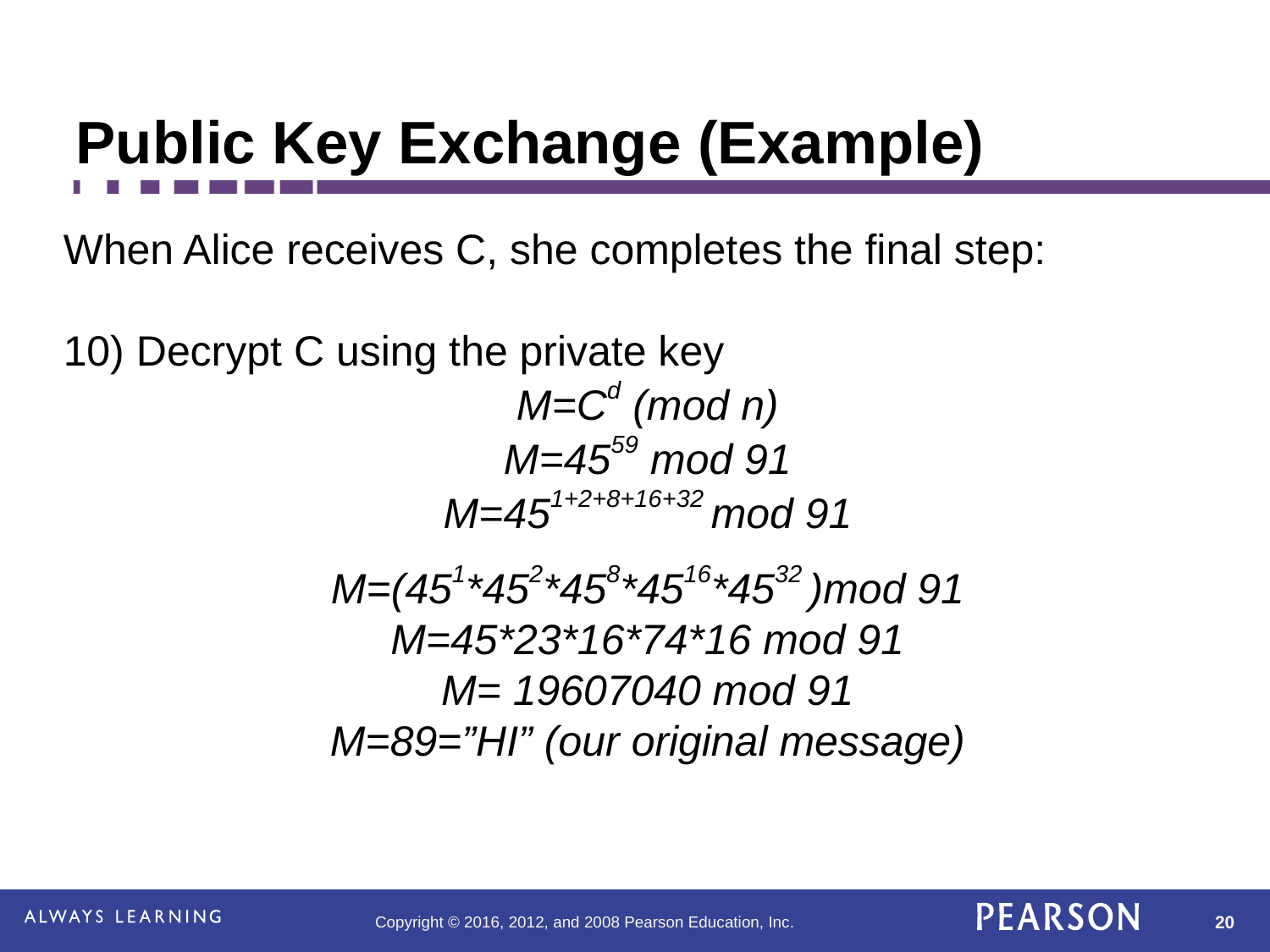

Public Key Exchange (Example)
When Alice receives C, she completes the final step:

10) Decrypt C using the private key
M=Cd (mod n)
M=4559 mod 91
M=451+2+8+16+32 mod 91
M=(451*452*458*4516*4532 )mod 91
M=45*23*16*74*16 mod 91
M= 19607040 mod 91
M=89=”HI” (our original message)